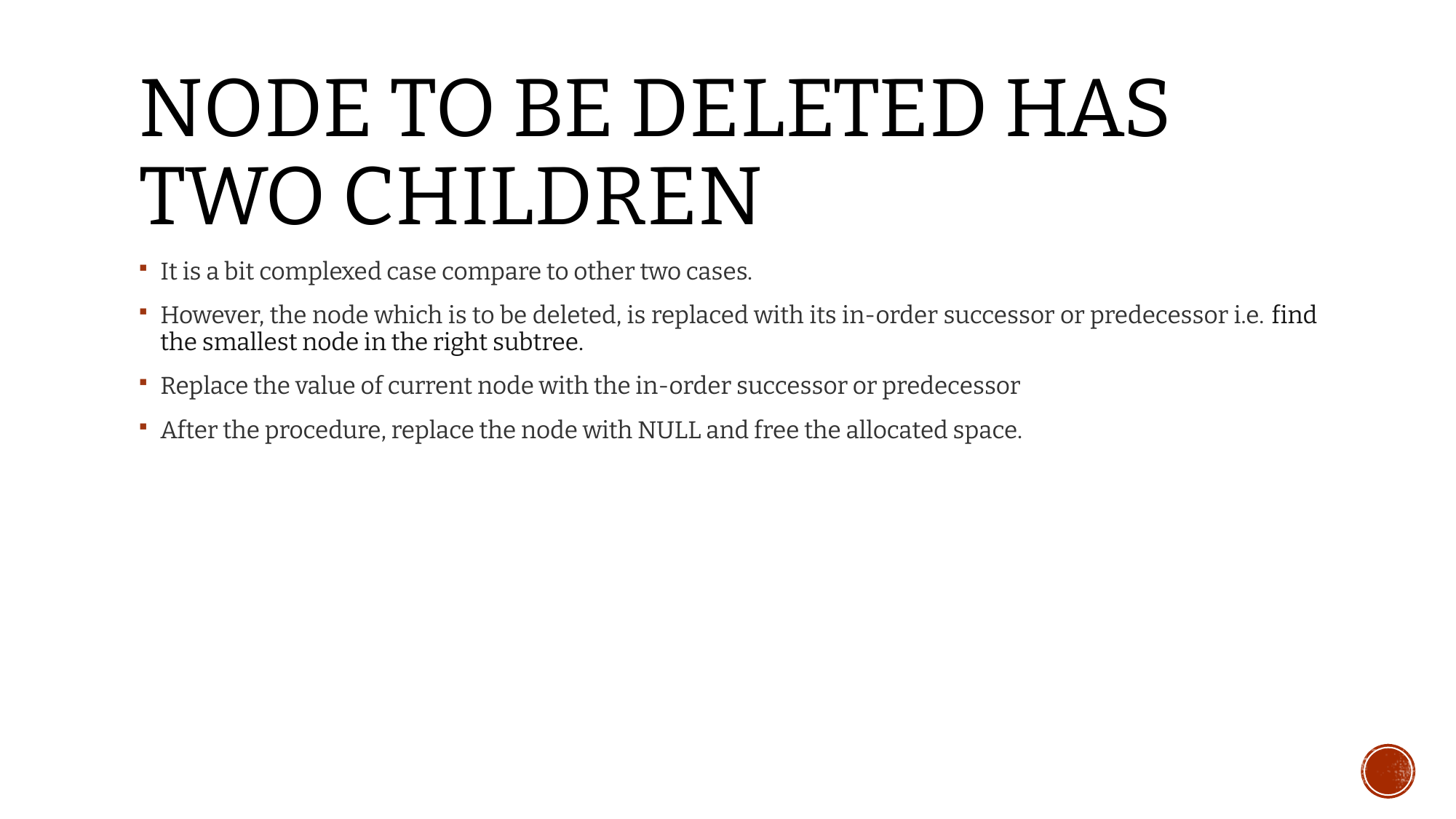

# node to be deleted has two children
It is a bit complexed case compare to other two cases.
However, the node which is to be deleted, is replaced with its in-order successor or predecessor i.e. find the smallest node in the right subtree.
Replace the value of current node with the in-order successor or predecessor
After the procedure, replace the node with NULL and free the allocated space.